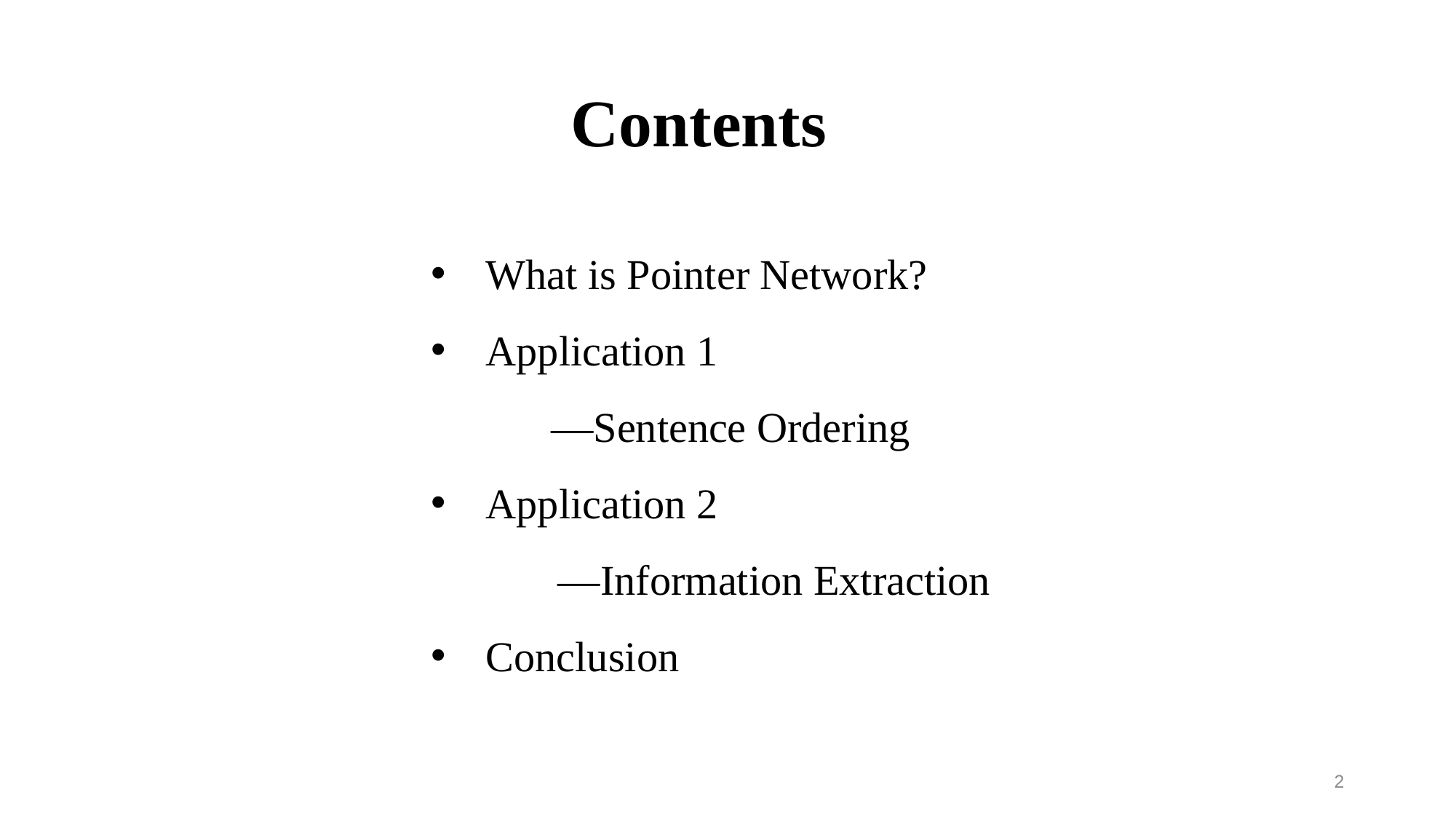

Contents
What is Pointer Network?
Application 1
	 —Sentence Ordering
Application 2
            —Information Extraction
Conclusion
2